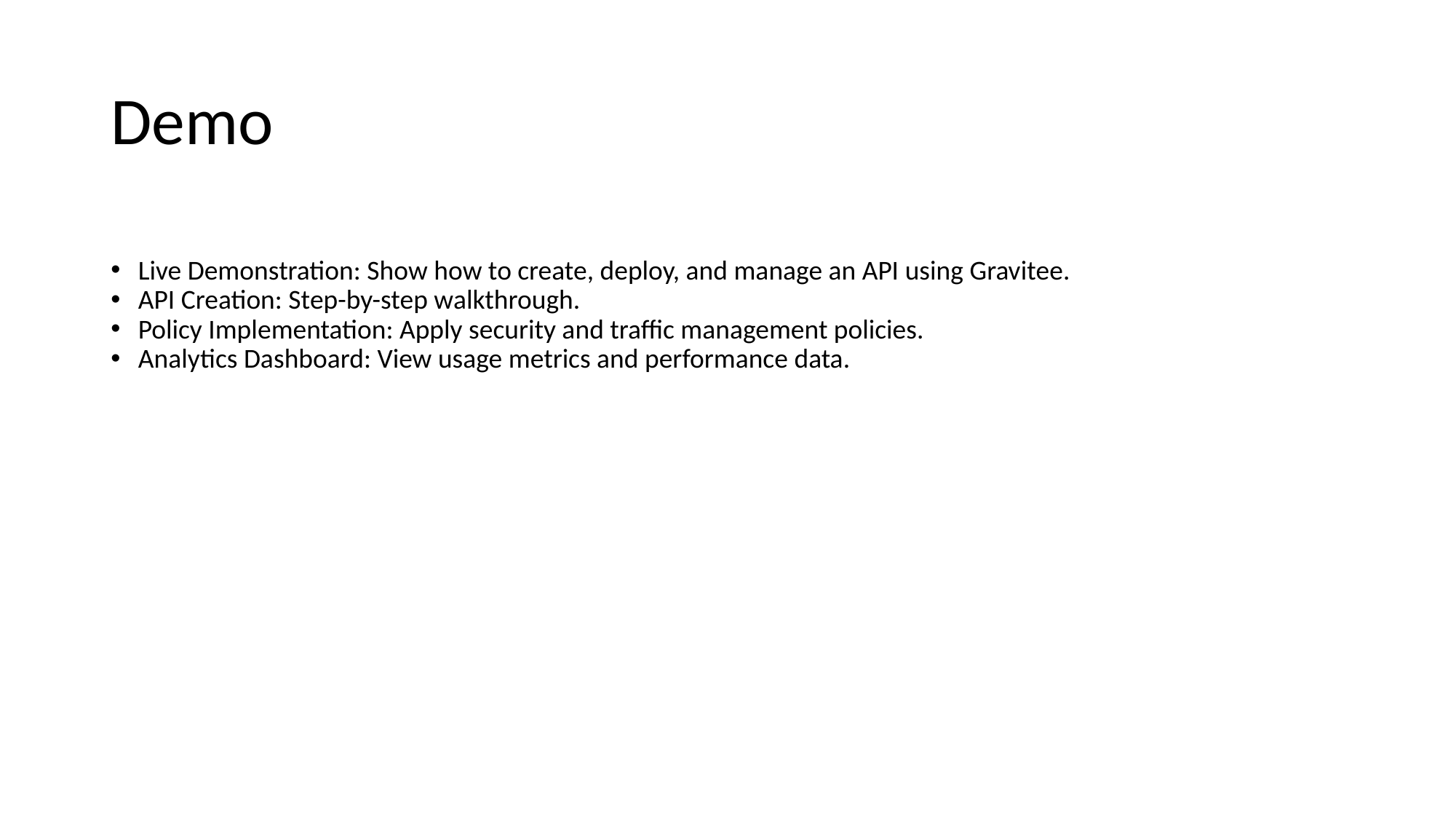

# Demo

Live Demonstration: Show how to create, deploy, and manage an API using Gravitee.
API Creation: Step-by-step walkthrough.
Policy Implementation: Apply security and traffic management policies.
Analytics Dashboard: View usage metrics and performance data.